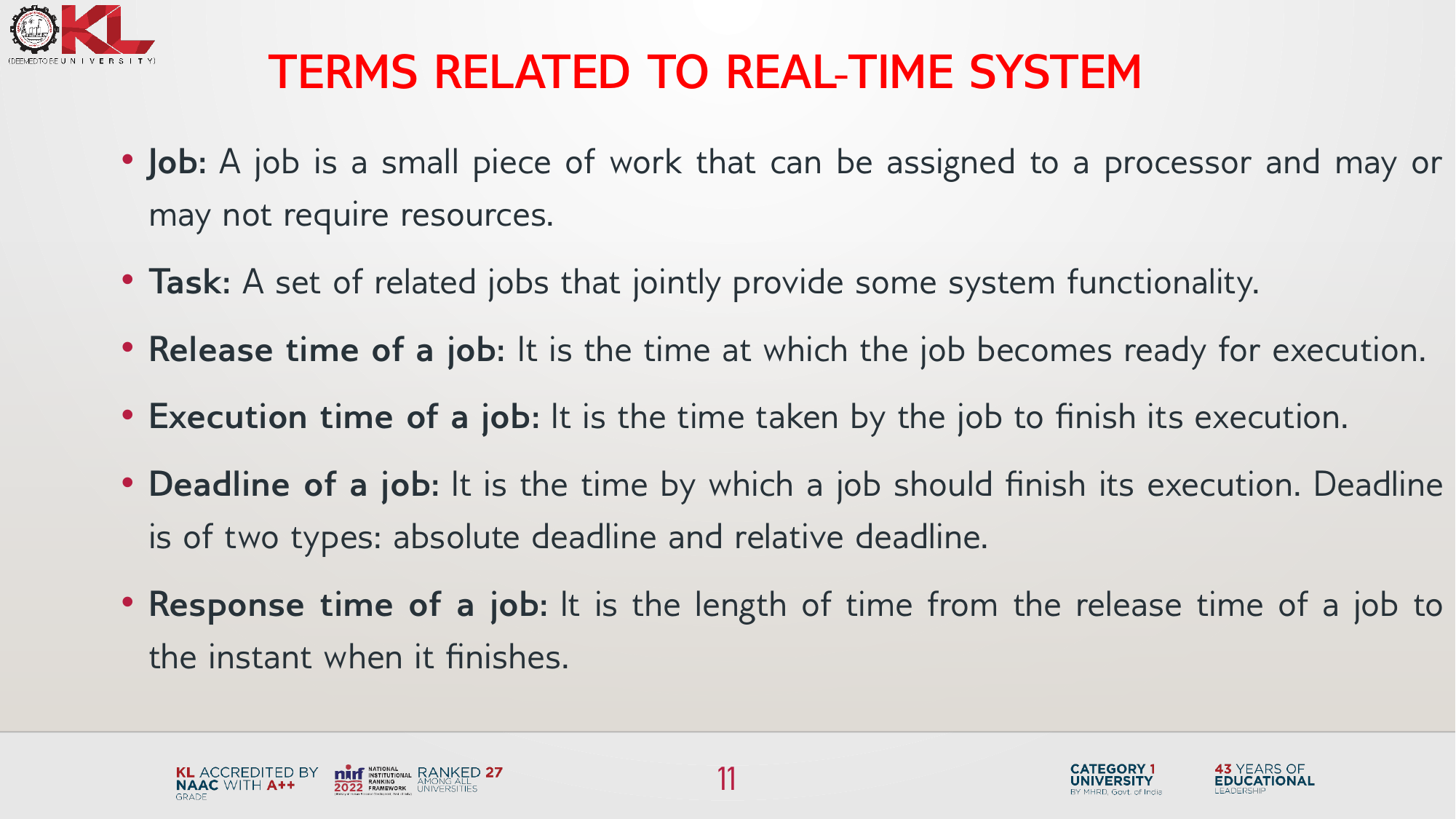

# Terms related to real-time system
Job: A job is a small piece of work that can be assigned to a processor and may or may not require resources.
Task: A set of related jobs that jointly provide some system functionality.
Release time of a job: It is the time at which the job becomes ready for execution.
Execution time of a job: It is the time taken by the job to finish its execution.
Deadline of a job: It is the time by which a job should finish its execution. Deadline is of two types: absolute deadline and relative deadline.
Response time of a job: It is the length of time from the release time of a job to the instant when it finishes.

11